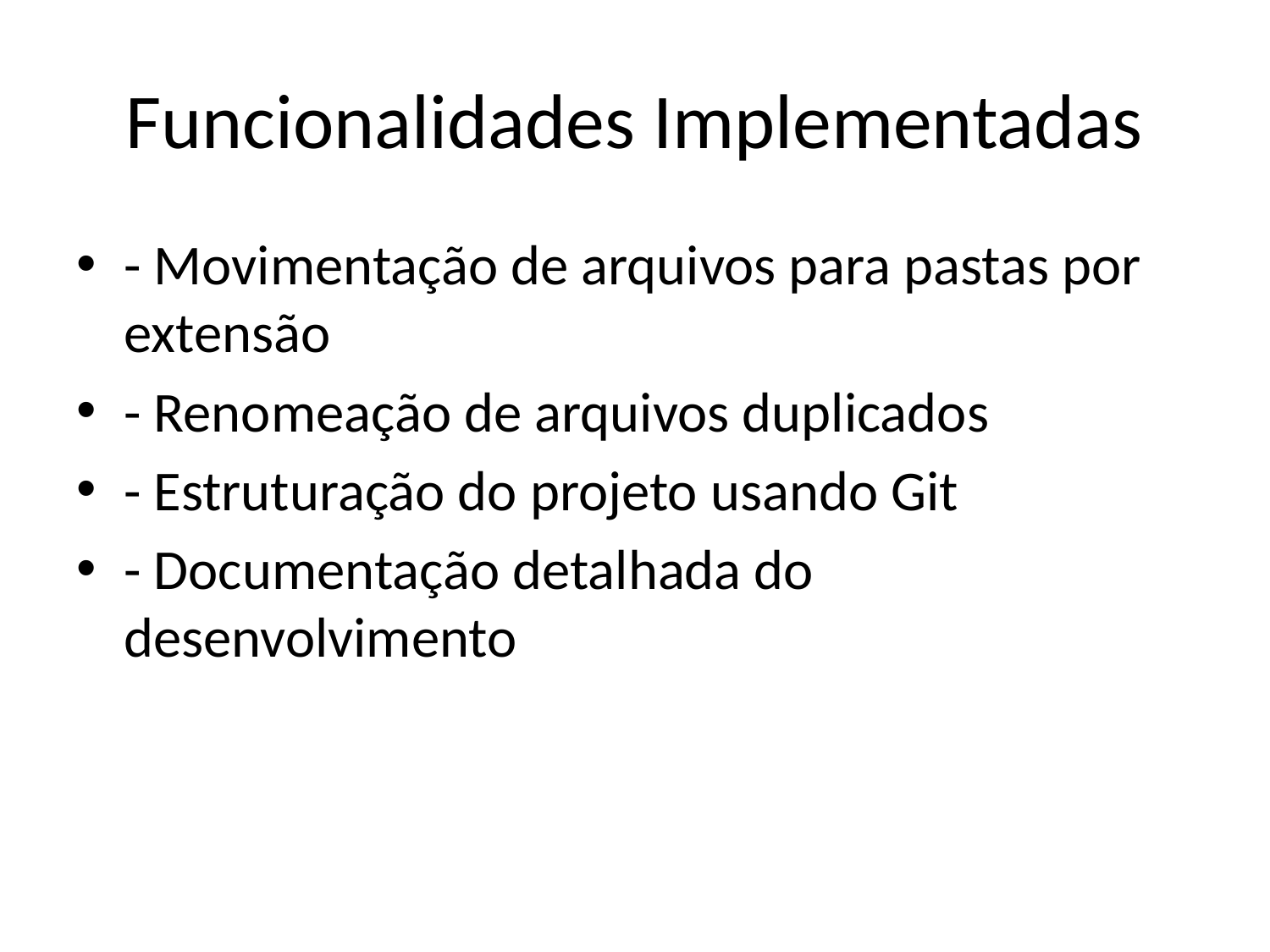

# Funcionalidades Implementadas
- Movimentação de arquivos para pastas por extensão
- Renomeação de arquivos duplicados
- Estruturação do projeto usando Git
- Documentação detalhada do desenvolvimento